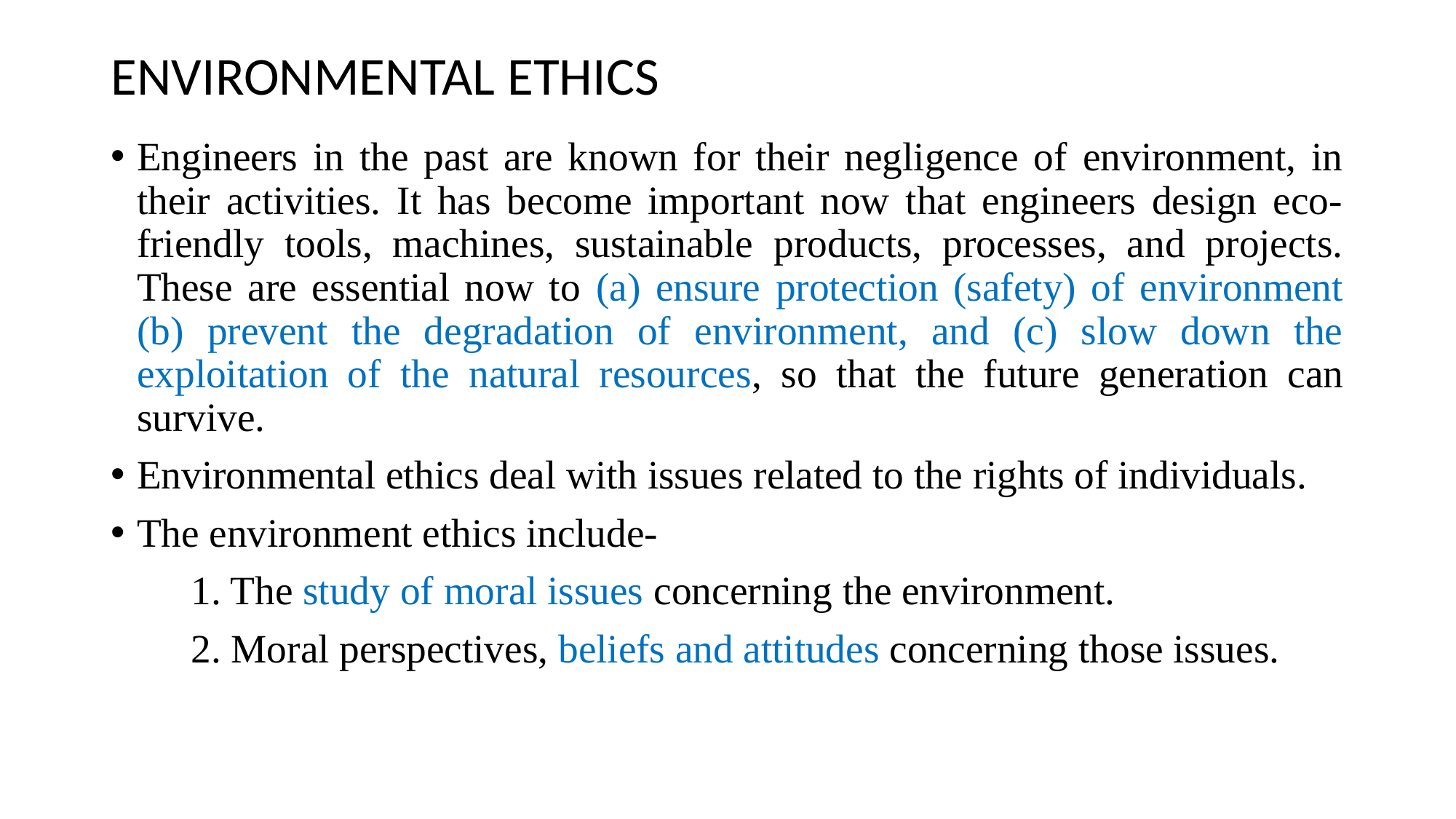

# ENVIRONMENTAL ETHICS
Engineers in the past are known for their negligence of environment, in their activities. It has become important now that engineers design eco-friendly tools, machines, sustainable products, processes, and projects. These are essential now to (a) ensure protection (safety) of environment (b) prevent the degradation of environment, and (c) slow down the exploitation of the natural resources, so that the future generation can survive.
Environmental ethics deal with issues related to the rights of individuals.
The environment ethics include-
        1. The study of moral issues concerning the environment.
        2. Moral perspectives, beliefs and attitudes concerning those issues.